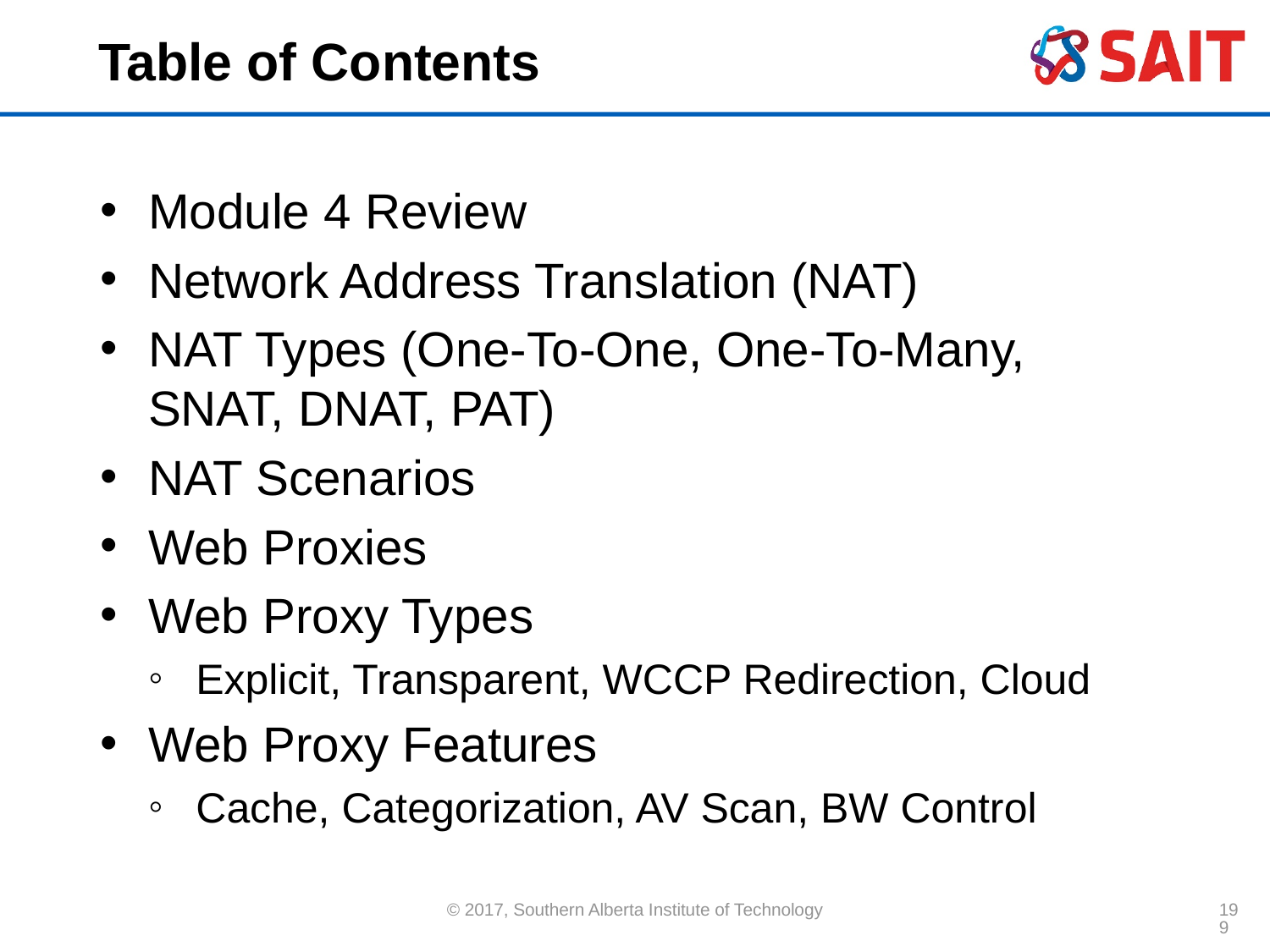

# Table of Contents
Module 4 Review
Network Address Translation (NAT)
NAT Types (One-To-One, One-To-Many, SNAT, DNAT, PAT)
NAT Scenarios
Web Proxies
Web Proxy Types
Explicit, Transparent, WCCP Redirection, Cloud
Web Proxy Features
Cache, Categorization, AV Scan, BW Control